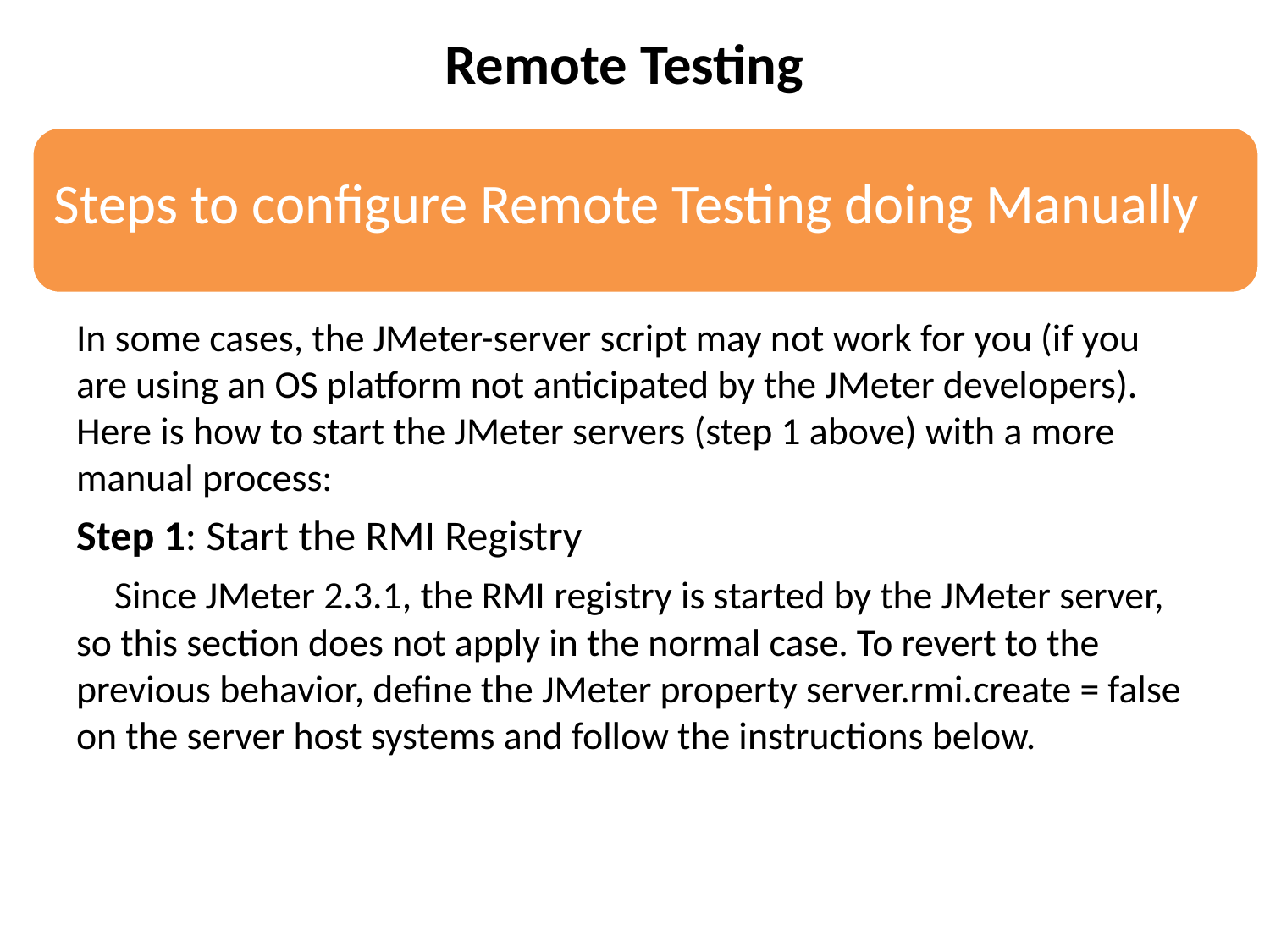

Remote Testing

Steps to configure Remote Testing doing Manually
In some cases, the JMeter-server script may not work for you (if you are using an OS platform not anticipated by the JMeter developers). Here is how to start the JMeter servers (step 1 above) with a more manual process:
Step 1: Start the RMI Registry
    Since JMeter 2.3.1, the RMI registry is started by the JMeter server, so this section does not apply in the normal case. To revert to the previous behavior, define the JMeter property server.rmi.create = false on the server host systems and follow the instructions below.